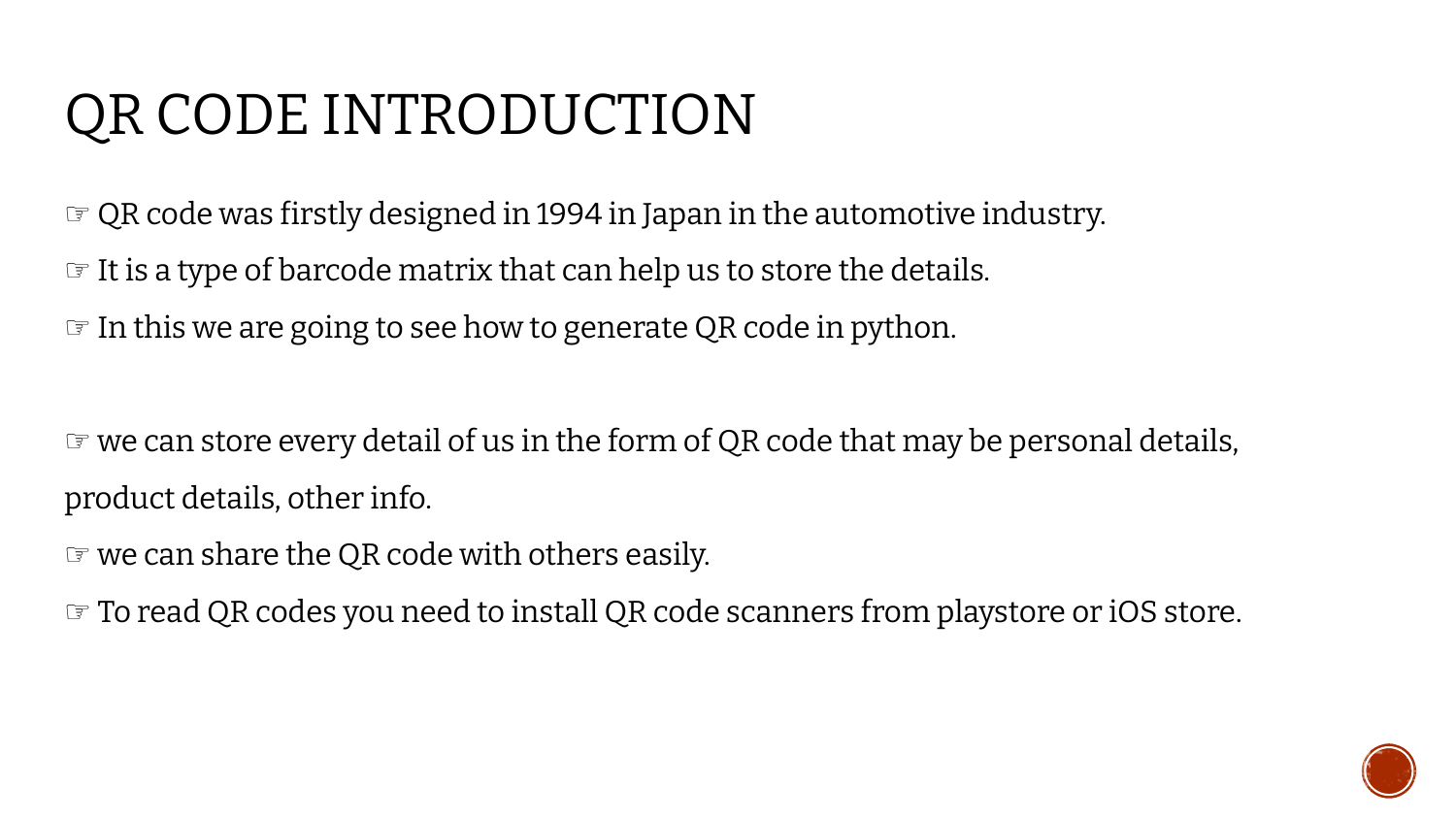

# Qr code introduction
☞ QR code was firstly designed in 1994 in Japan in the automotive industry.
☞ It is a type of barcode matrix that can help us to store the details.
☞ In this we are going to see how to generate QR code in python.

☞ we can store every detail of us in the form of QR code that may be personal details,
product details, other info.
☞ we can share the QR code with others easily.
☞ To read QR codes you need to install QR code scanners from playstore or iOS store.